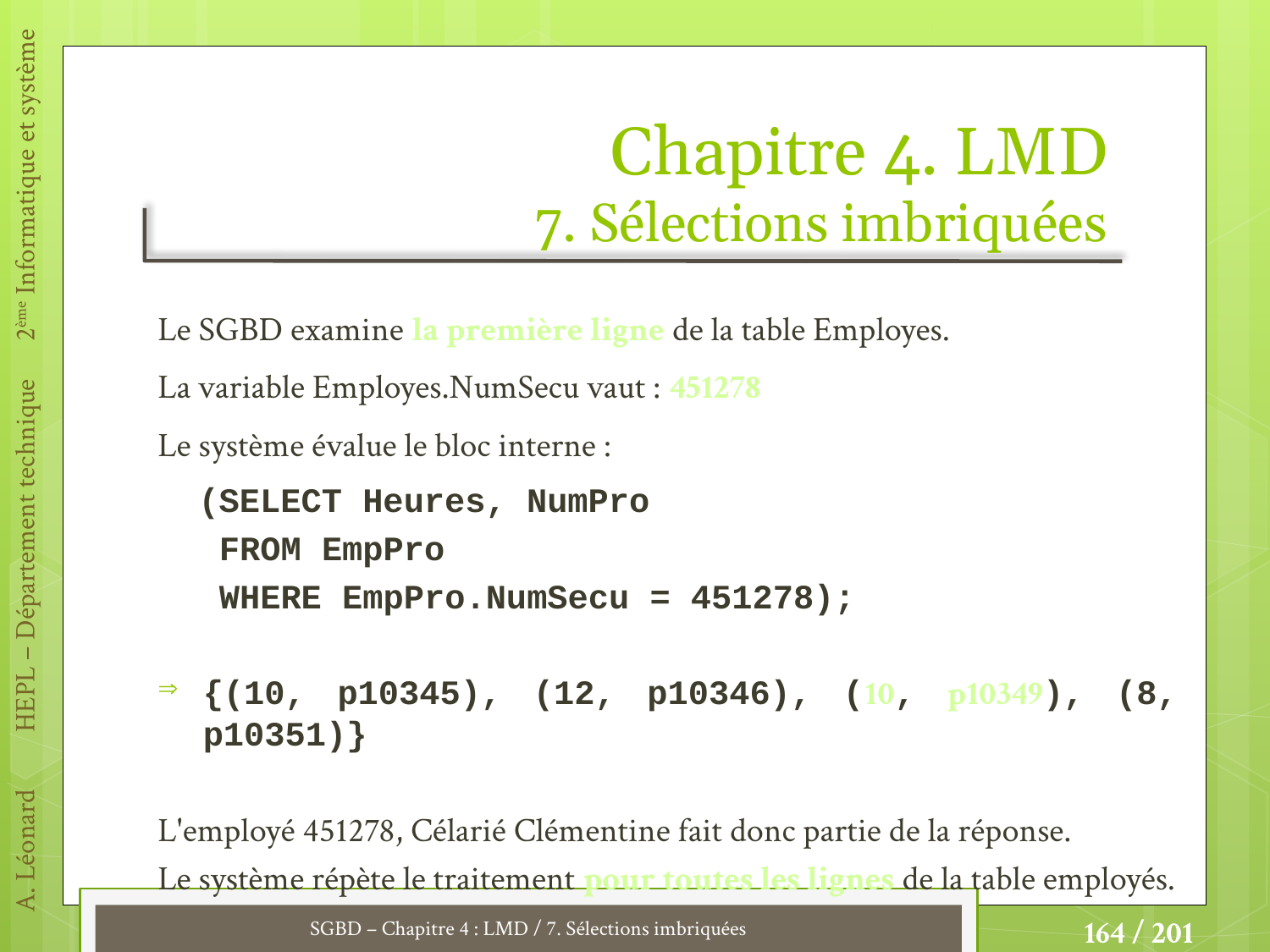

# Chapitre 4. LMD 7. Sélections imbriquées
Le SGBD examine la première ligne de la table Employes.
La variable Employes.NumSecu vaut : 451278
Le système évalue le bloc interne :
  (SELECT Heures, NumPro
   FROM EmpPro
   WHERE EmpPro.NumSecu = 451278);

{(10, p10345), (12, p10346), (10, p10349), (8, p10351)}

L'employé 451278, Célarié Clémentine fait donc partie de la réponse.
Le système répète le traitement pour toutes les lignes de la table employés.
SGBD – Chapitre 4 : LMD / 7. Sélections imbriquées